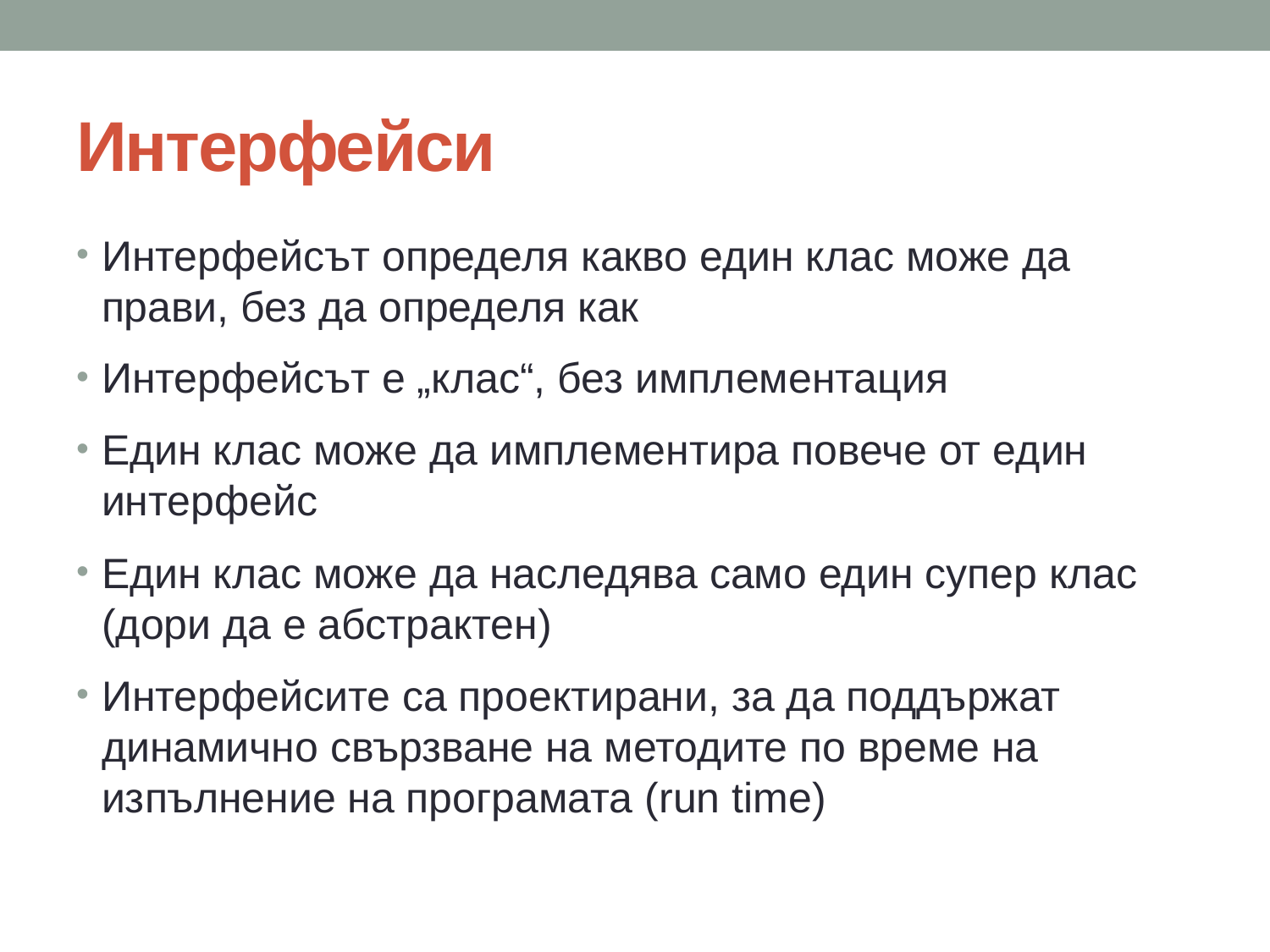

# Интерфейси
Интерфейсът определя какво един клас може да прави, без да определя как
Интерфейсът е „клас“, без имплементация
Един клас може да имплементира повече от един интерфейс
Един клас може да наследява само един супер клас (дори да е абстрактен)
Интерфейсите са проектирани, за да поддържат динамично свързване на методите по време на изпълнение на програмата (run time)